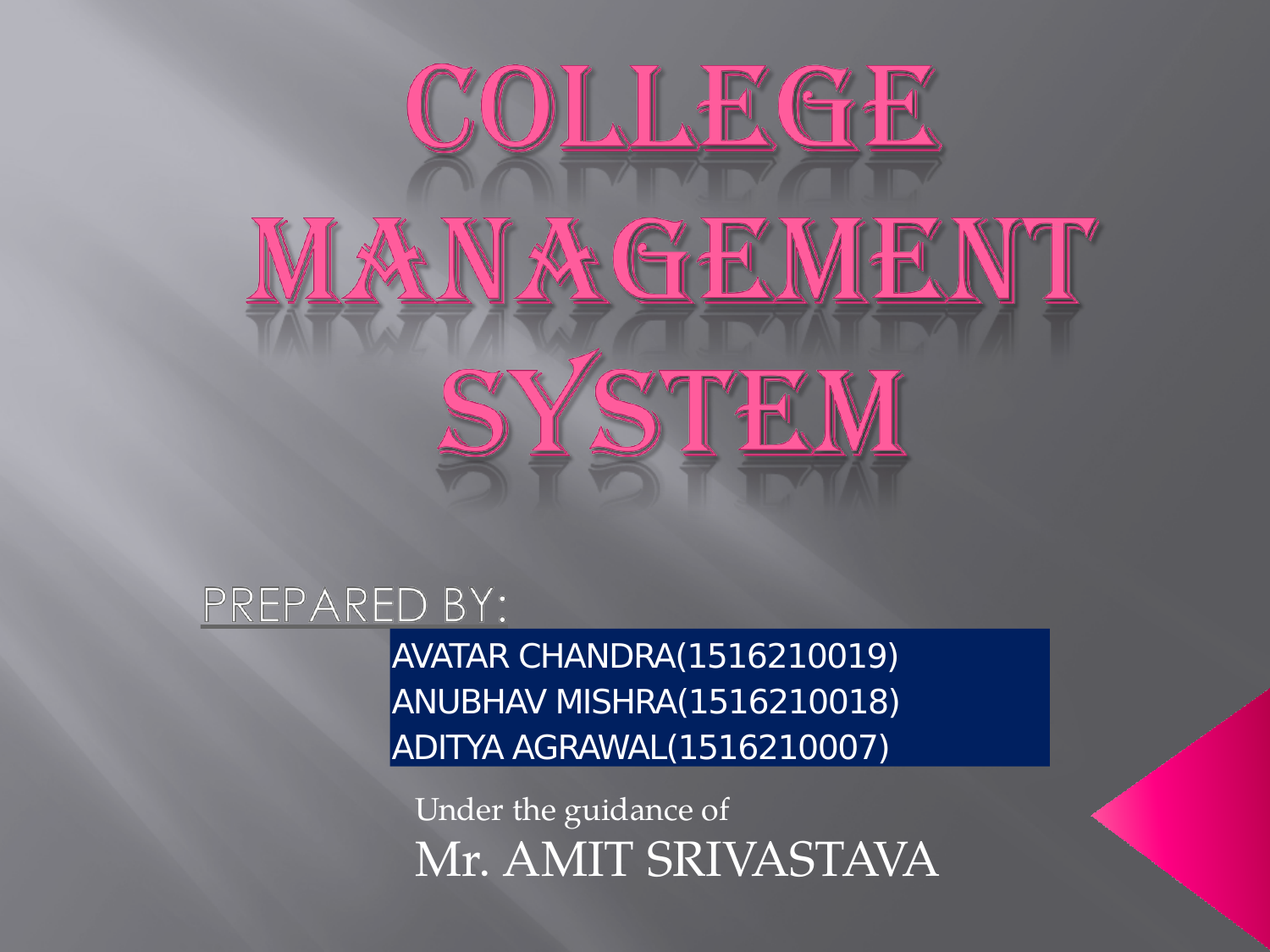

AVATAR CHANDRA(1516210019)
ANUBHAV MISHRA(1516210018)
ADITYA AGRAWAL(1516210007)

Under the guidance of
Mr. AMIT SRIVASTAVA